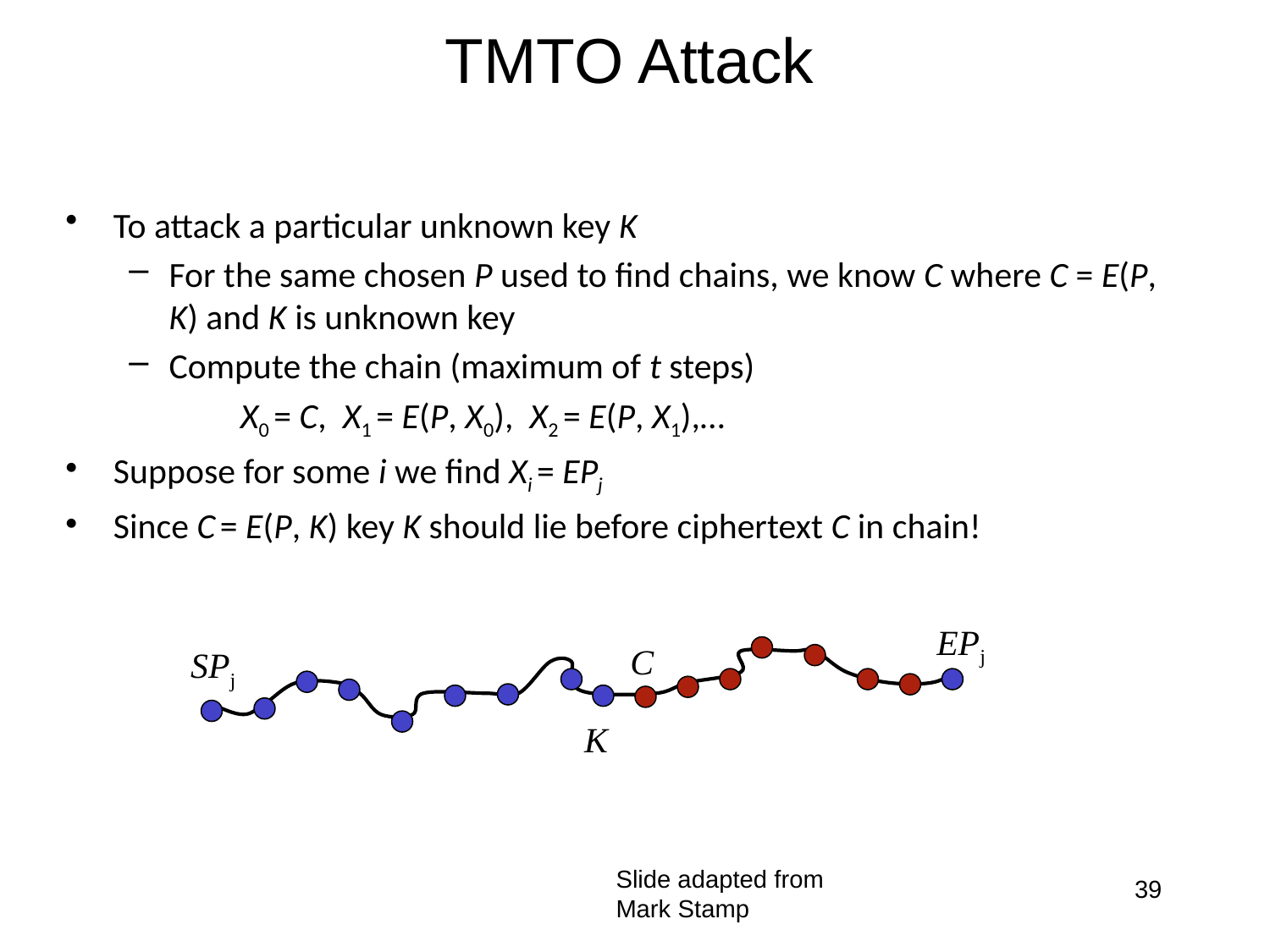

# TMTO Attack
To attack a particular unknown key K
For the same chosen P used to find chains, we know C where C = E(P, K) and K is unknown key
Compute the chain (maximum of t steps)
		X0 = C,  X1 = E(P, X0),  X2 = E(P, X1),…
Suppose for some i we find Xi = EPj
Since C = E(P, K) key K should lie before ciphertext C in chain!

EPj
C
SPj

K
Slide adapted from Mark Stamp
39